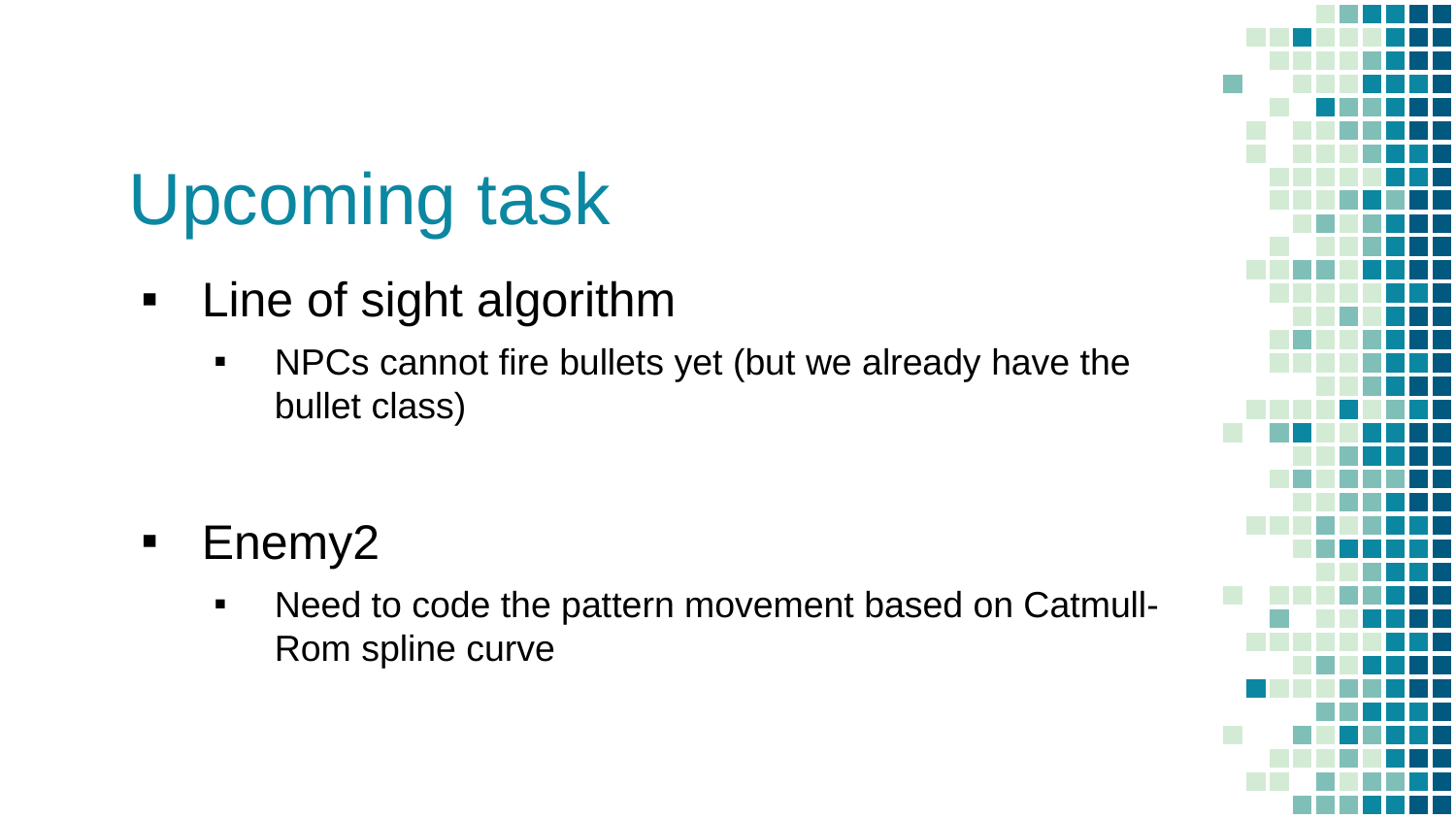

# Upcoming task
Line of sight algorithm
NPCs cannot fire bullets yet (but we already have the bullet class)

Enemy2
Need to code the pattern movement based on Catmull-Rom spline curve